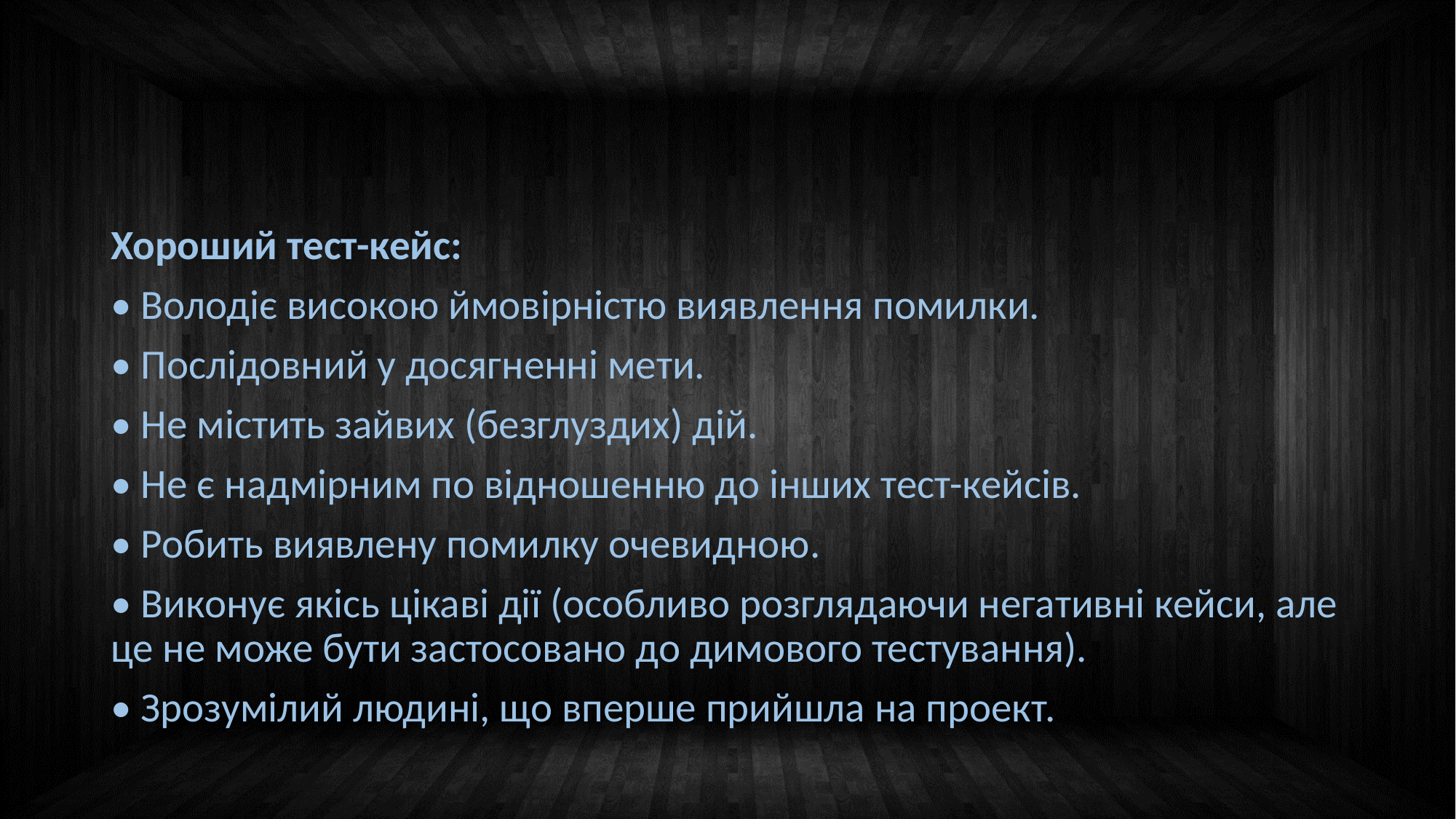

#
Хороший тест-кейс:
• Володіє високою ймовірністю виявлення помилки.
• Послідовний у досягненні мети.
• Не містить зайвих (безглуздих) дій.
• Не є надмірним по відношенню до інших тест-кейсів.
• Робить виявлену помилку очевидною.
• Виконує якісь цікаві дії (особливо розглядаючи негативні кейси, але це не може бути застосовано до димового тестування).
• Зрозумілий людині, що вперше прийшла на проект.